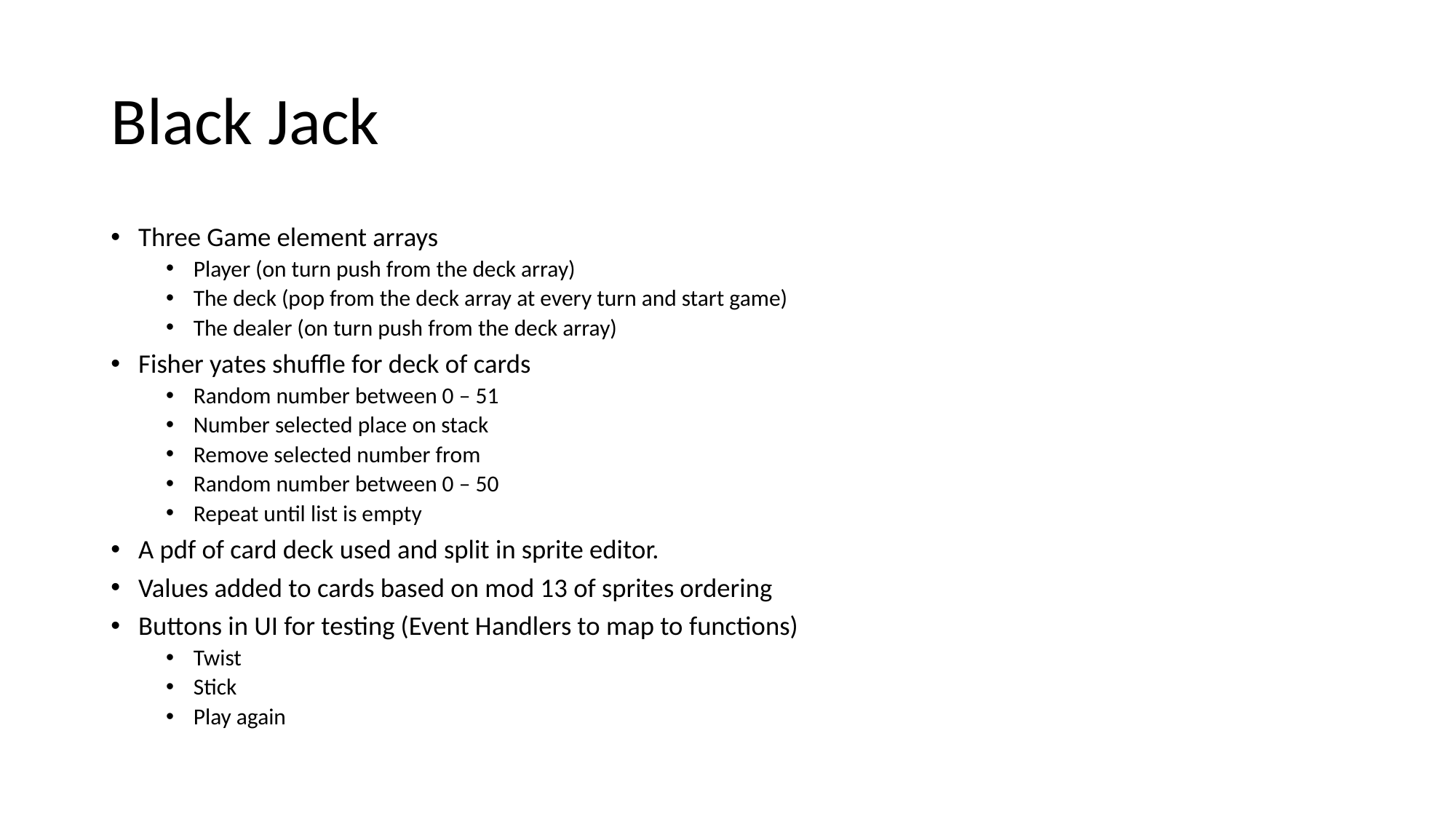

# Black Jack
Three Game element arrays
Player (on turn push from the deck array)
The deck (pop from the deck array at every turn and start game)
The dealer (on turn push from the deck array)
Fisher yates shuffle for deck of cards
Random number between 0 – 51
Number selected place on stack
Remove selected number from
Random number between 0 – 50
Repeat until list is empty
A pdf of card deck used and split in sprite editor.
Values added to cards based on mod 13 of sprites ordering
Buttons in UI for testing (Event Handlers to map to functions)
Twist
Stick
Play again